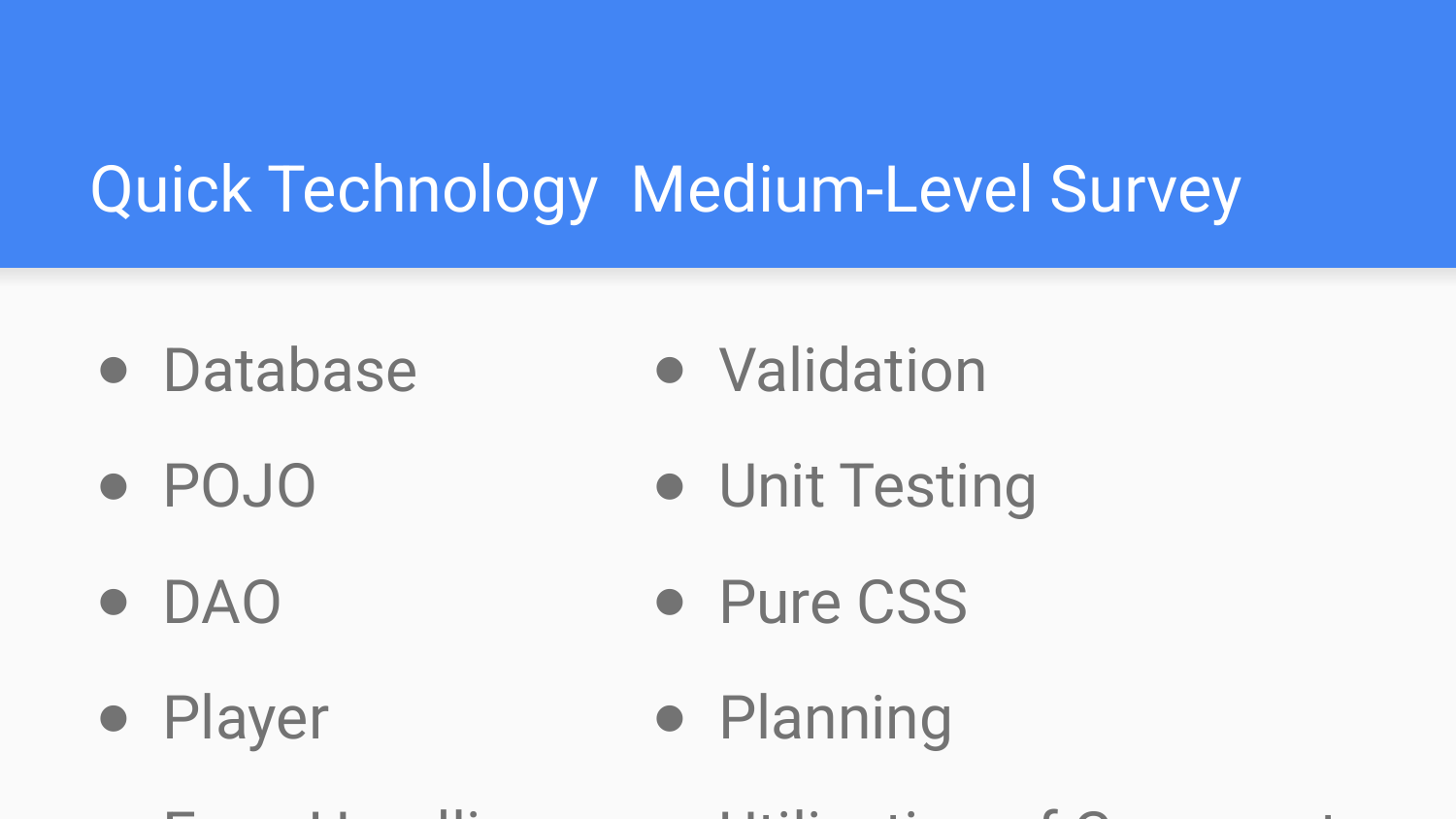

# Quick Technology  Medium-Level Survey
Database
POJO
DAO
Player
Error Handling

Validation
Unit Testing
Pure CSS
Planning
Utilization of Comments